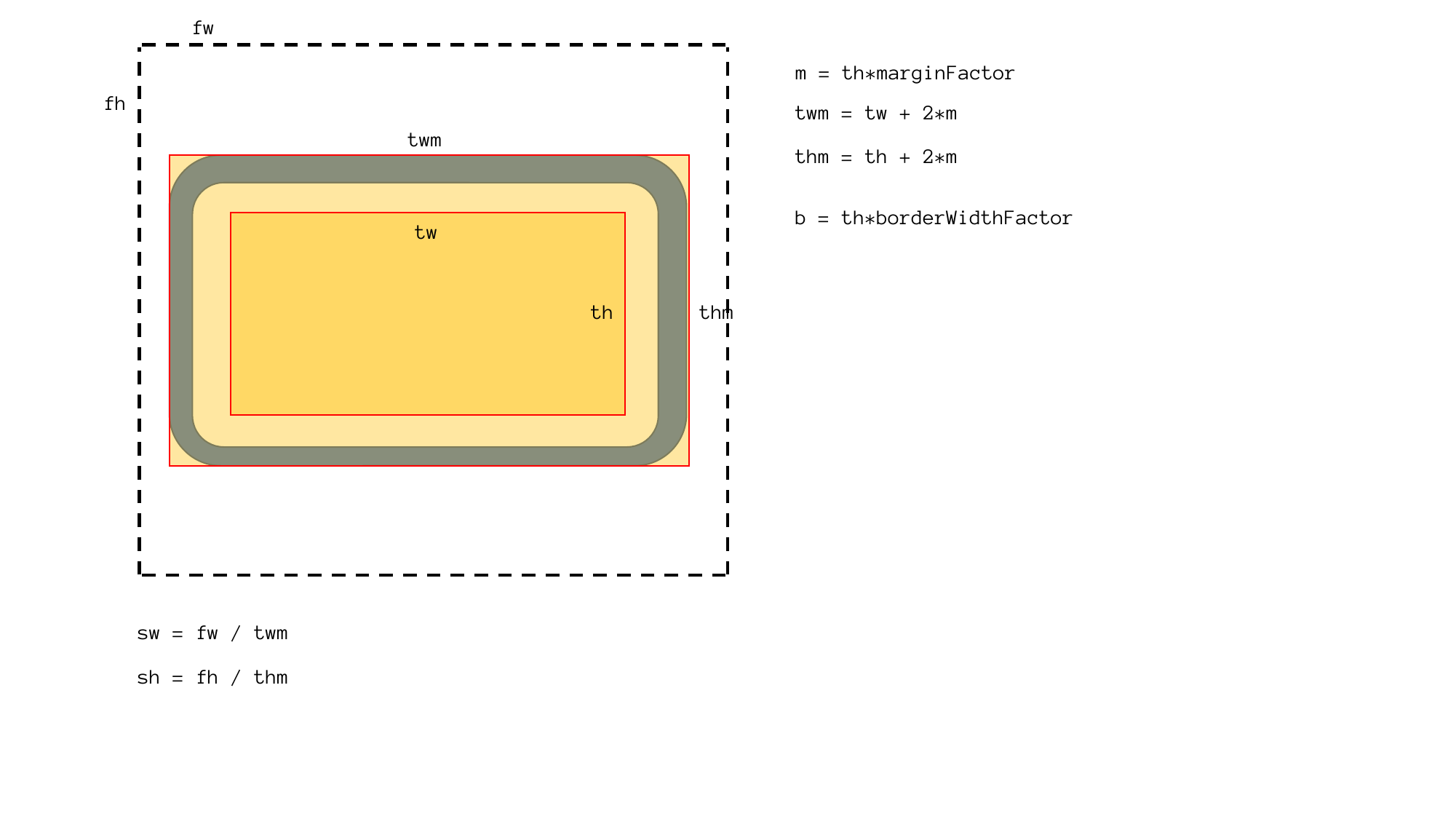

fw
m = th*marginFactor
fh
twm = tw + 2*m
twm
thm = th + 2*m

b = th*borderWidthFactor

tw
th
thm
sw = fw / twm
sh = fh / thm